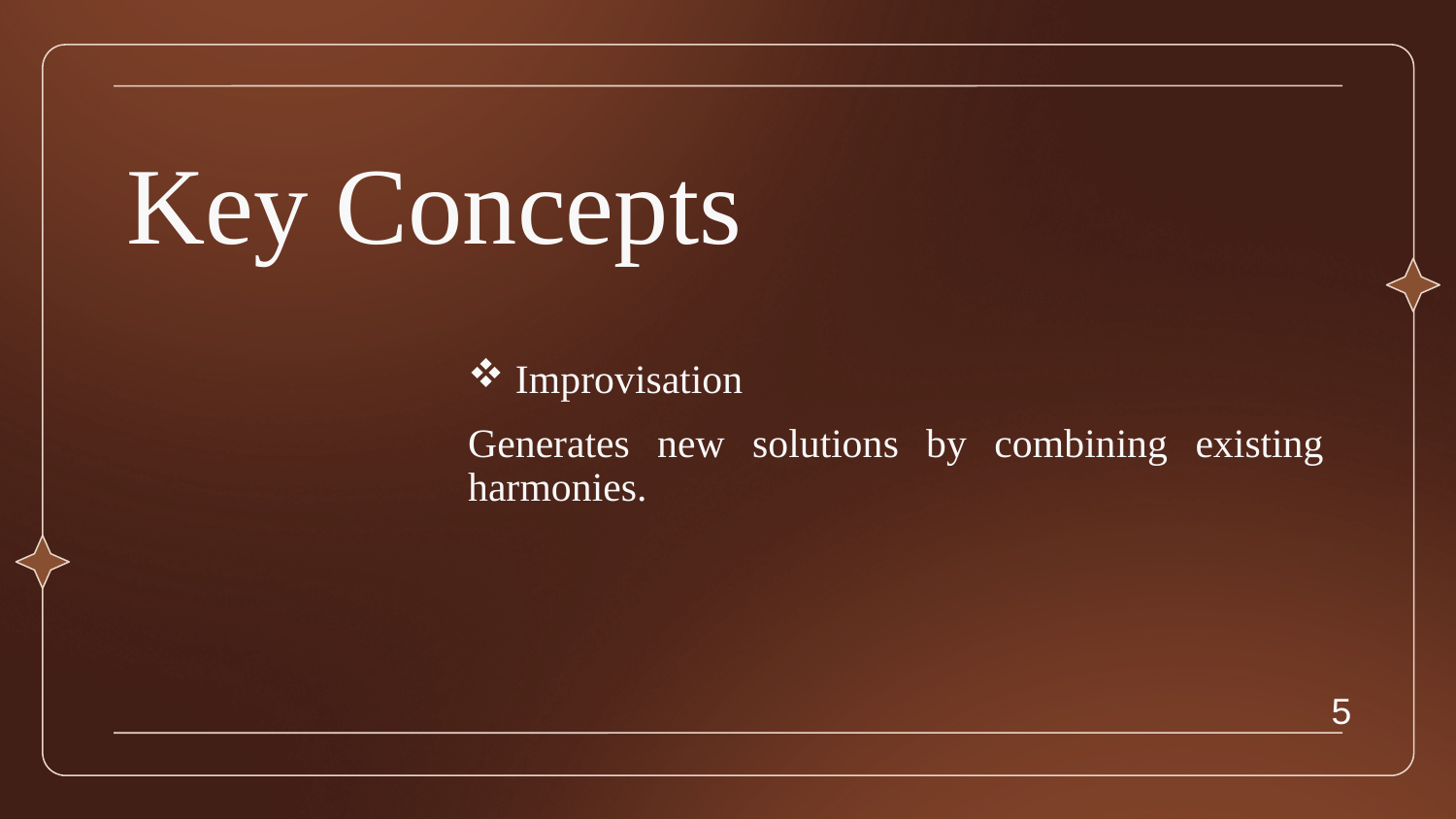

# Key Concepts
 Improvisation
Generates new solutions by combining existing harmonies.

5